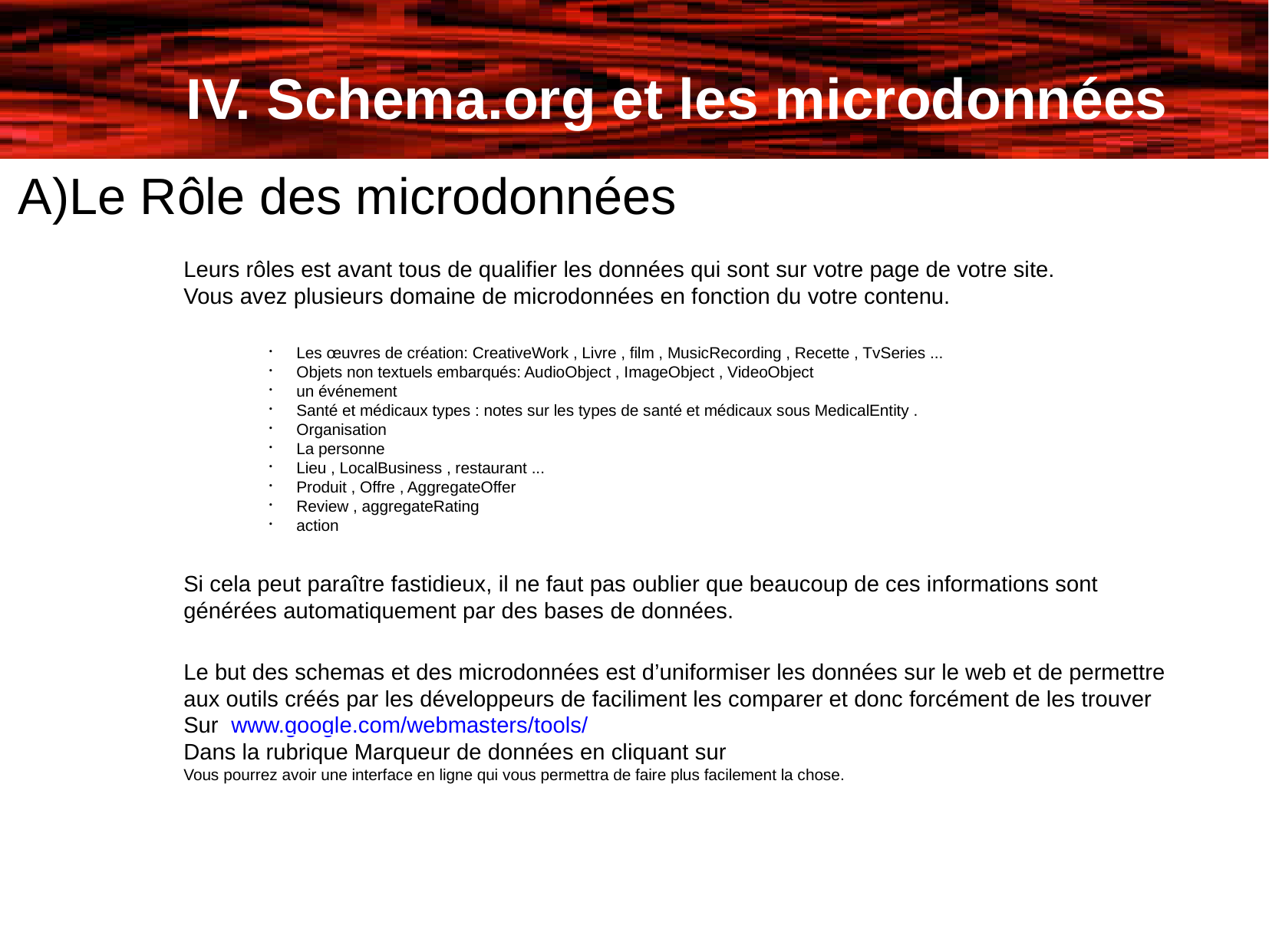

IV. Schema.org et les microdonnées
A)Le Rôle des microdonnées
Leurs rôles est avant tous de qualifier les données qui sont sur votre page de votre site.
Vous avez plusieurs domaine de microdonnées en fonction du votre contenu.

Les œuvres de création: CreativeWork , Livre , film , MusicRecording , Recette , TvSeries ...
Objets non textuels embarqués: AudioObject , ImageObject , VideoObject
un événement
Santé et médicaux types : notes sur les types de santé et médicaux sous MedicalEntity .
Organisation
La personne
Lieu , LocalBusiness , restaurant ...
Produit , Offre , AggregateOffer
Review , aggregateRating
action

Si cela peut paraître fastidieux, il ne faut pas oublier que beaucoup de ces informations sont générées automatiquement par des bases de données.

Le but des schemas et des microdonnées est d’uniformiser les données sur le web et de permettre aux outils créés par les développeurs de faciliment les comparer et donc forcément de les trouver
Sur  www.google.com/webmasters/tools/
Dans la rubrique Marqueur de données en cliquant sur  COMMENCER LE BALISAGE
Vous pourrez avoir une interface en ligne qui vous permettra de faire plus facilement la chose.